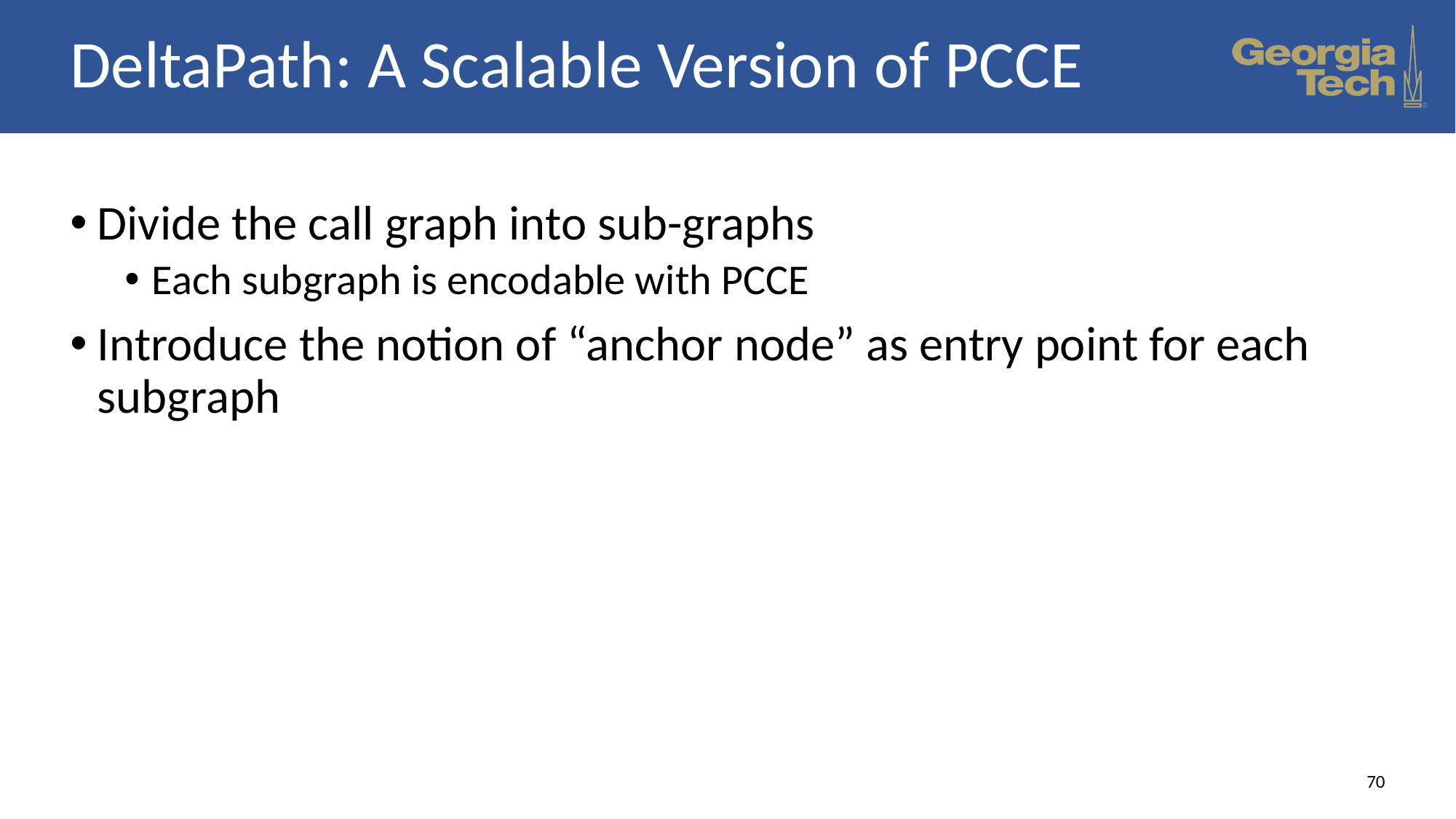

# DeltaPath: A Scalable Version of PCCE
Divide the call graph into sub-graphs
Each subgraph is encodable with PCCE
Introduce the notion of “anchor node” as entry point for each subgraph
70